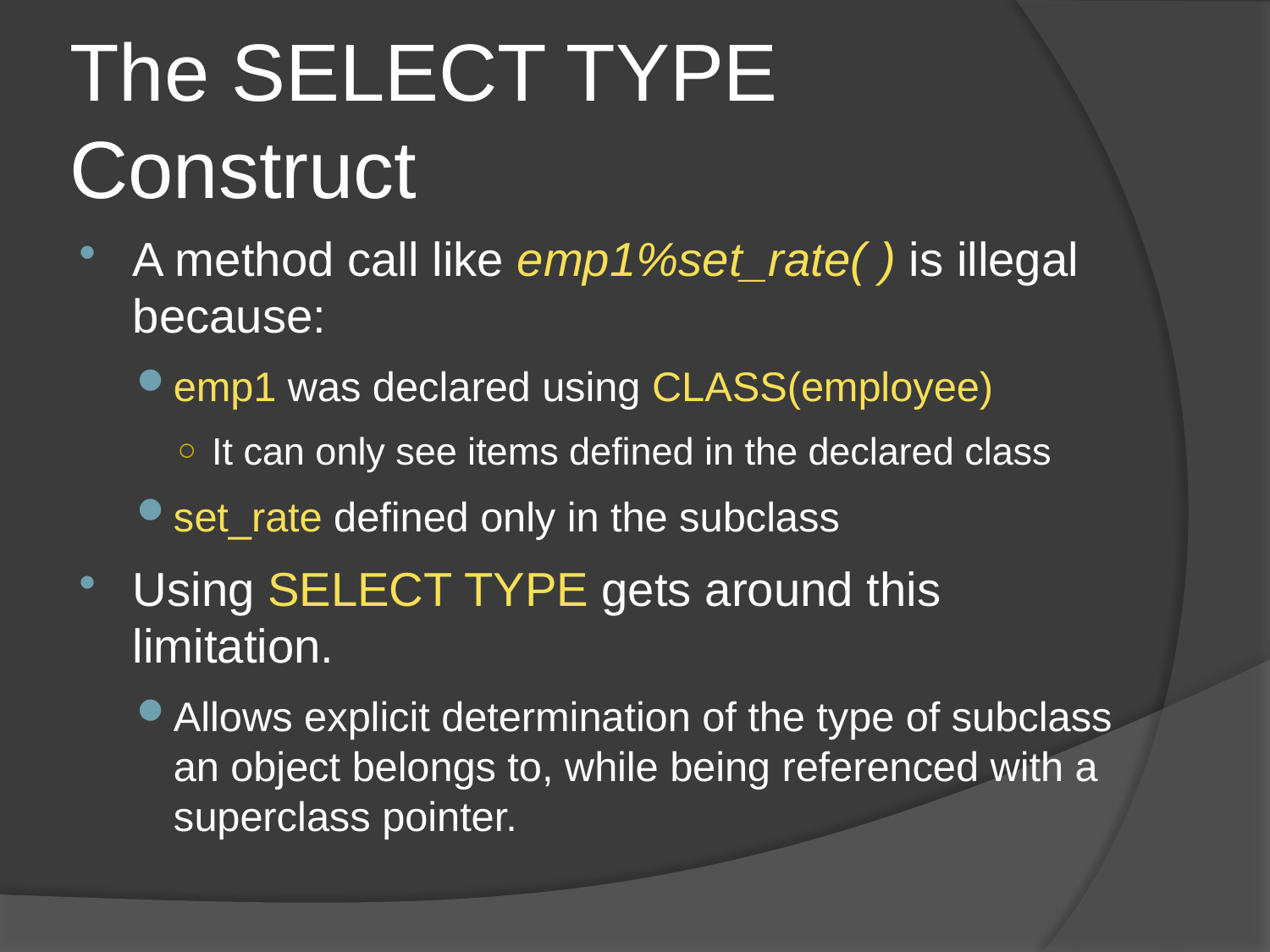

# The SELECT TYPE Construct
A method call like emp1%set_rate( ) is illegal because:
emp1 was declared using CLASS(employee)
It can only see items defined in the declared class
set_rate defined only in the subclass
Using SELECT TYPE gets around this limitation.
Allows explicit determination of the type of subclass an object belongs to, while being referenced with a superclass pointer.